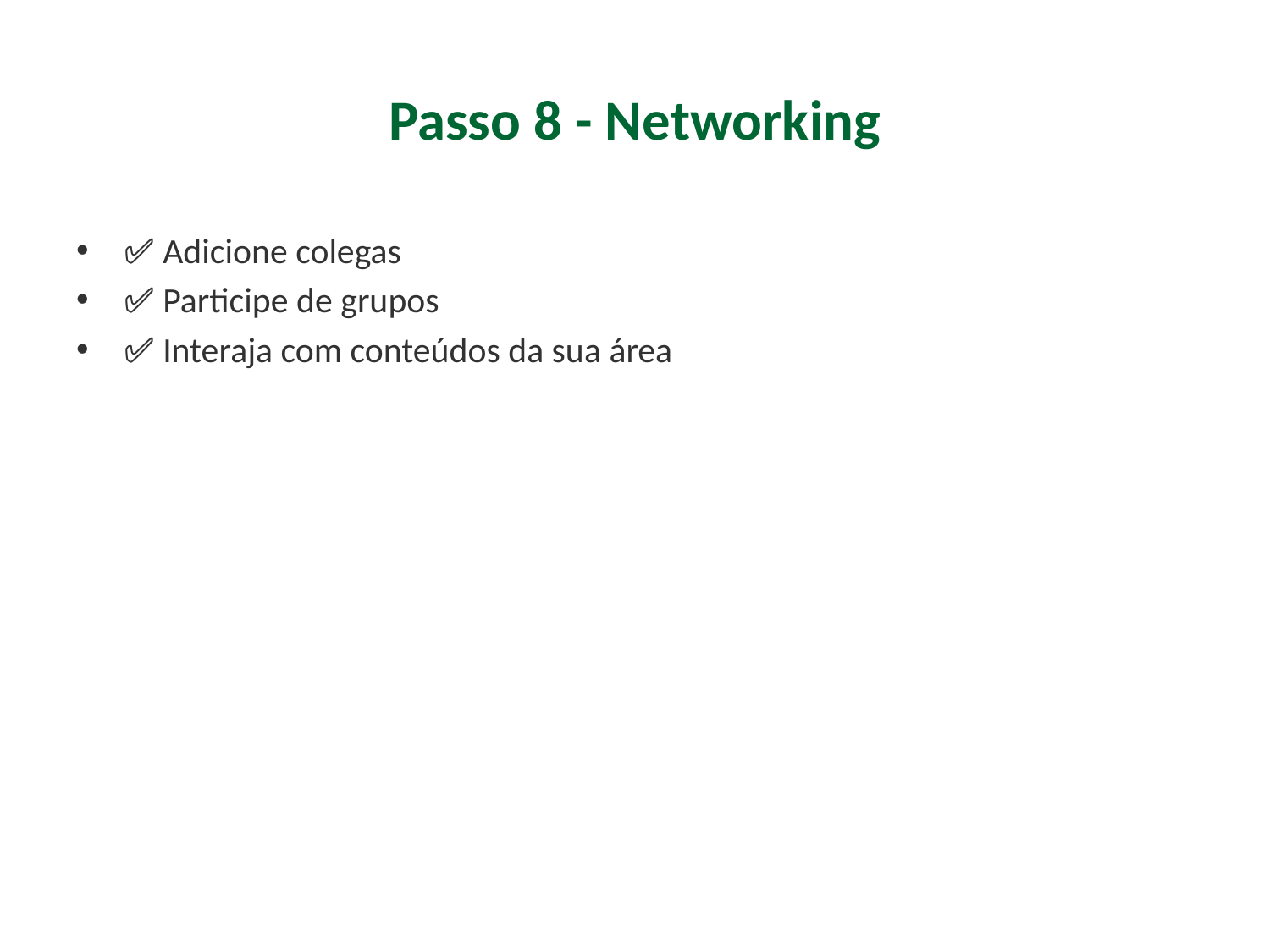

# Passo 8 - Networking
✅ Adicione colegas
✅ Participe de grupos
✅ Interaja com conteúdos da sua área